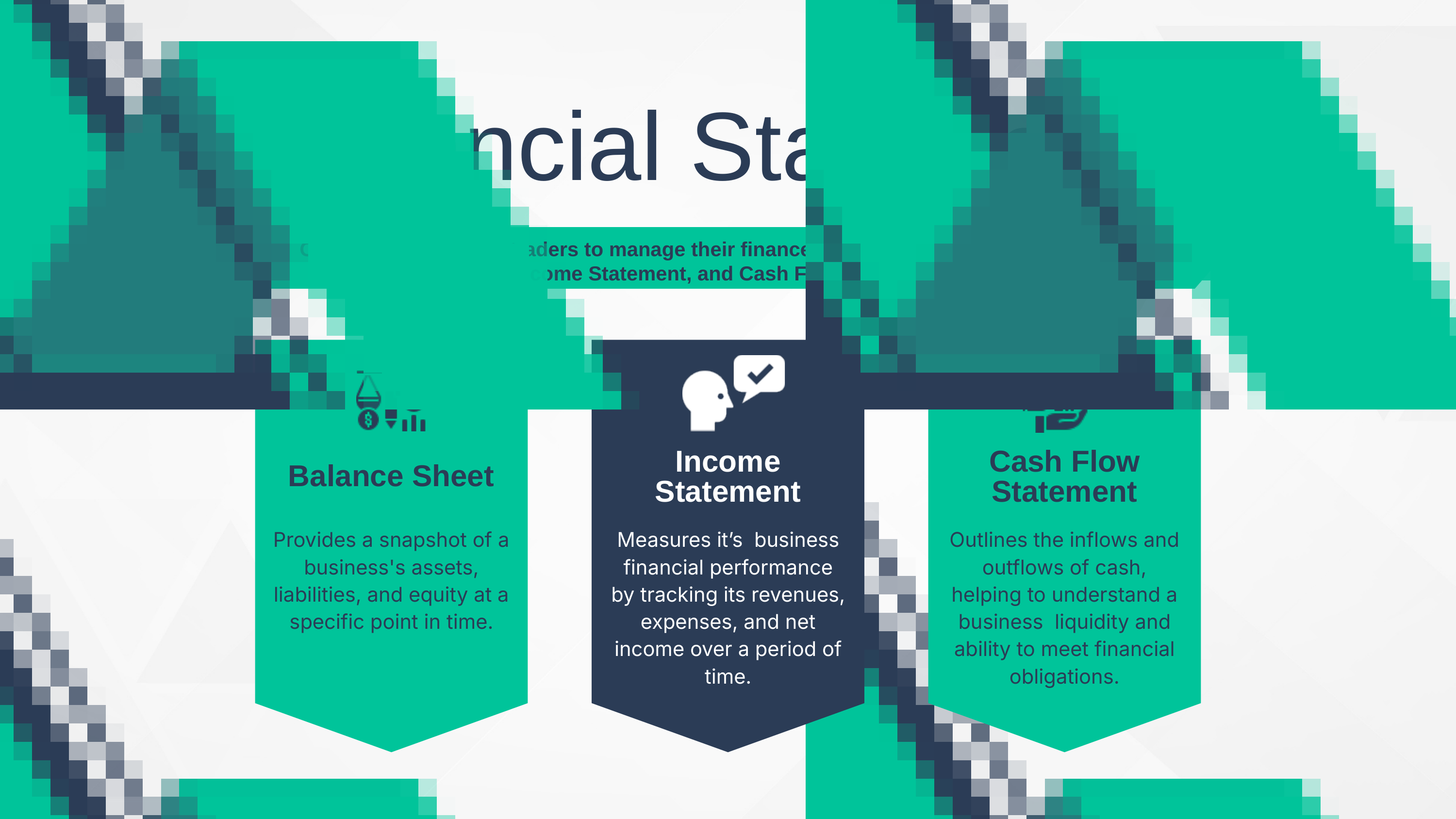

Financial Statements

Our system also help traders to manage their finance efficiently through : Balance Sheet, Income Statement, and Cash Flow Statement

Income Statement
Cash Flow Statement
Balance Sheet
Provides a snapshot of a business's assets, liabilities, and equity at a specific point in time.
Measures it’s  business financial performance by tracking its revenues, expenses, and net income over a period of time.
Outlines the inflows and outflows of cash, helping to understand a business  liquidity and ability to meet financial obligations.